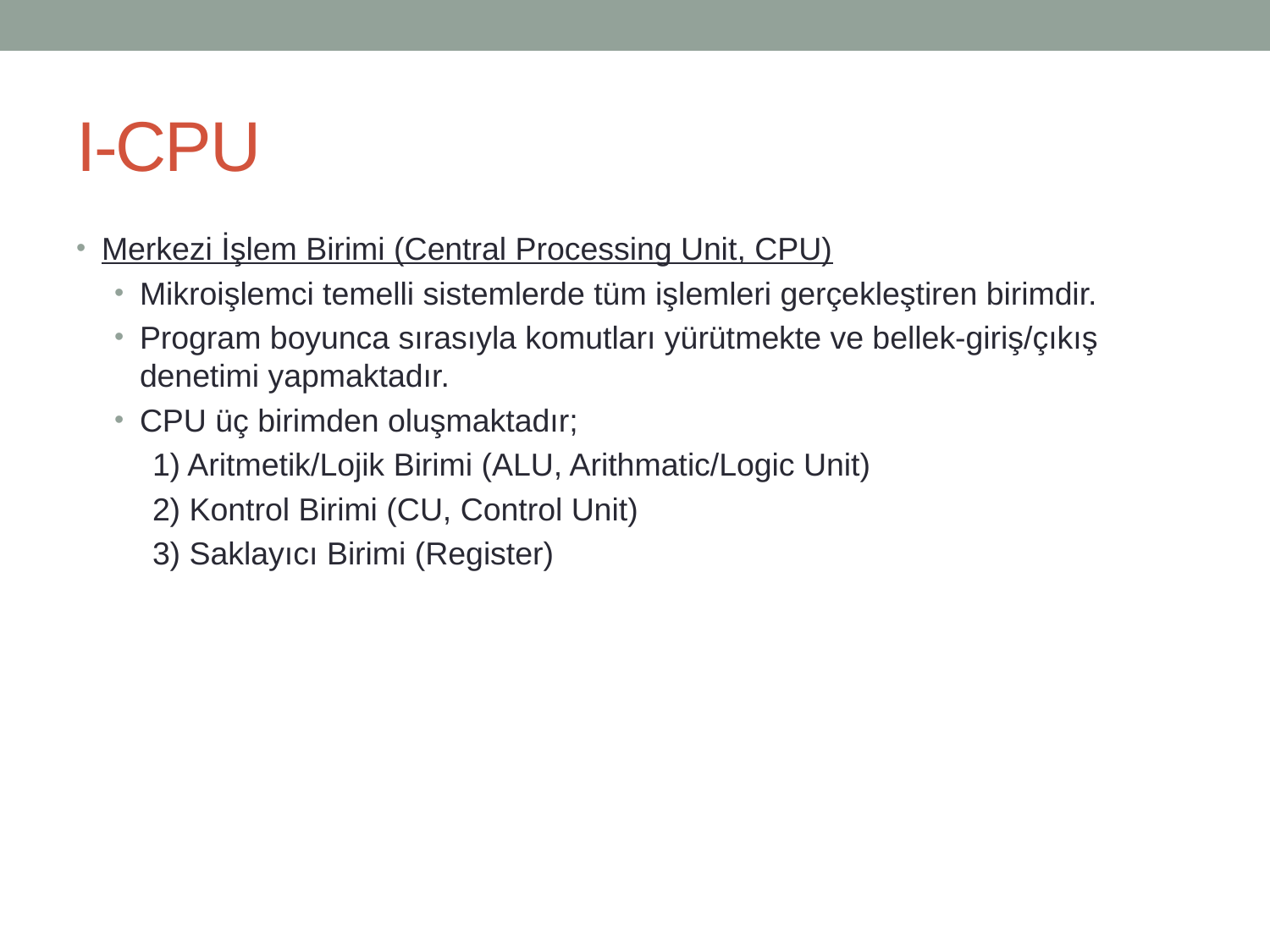

# I-CPU
Merkezi İşlem Birimi (Central Processing Unit, CPU)
Mikroişlemci temelli sistemlerde tüm işlemleri gerçekleştiren birimdir.
Program boyunca sırasıyla komutları yürütmekte ve bellek-giriş/çıkış denetimi yapmaktadır.
CPU üç birimden oluşmaktadır;
1) Aritmetik/Lojik Birimi (ALU, Arithmatic/Logic Unit)
2) Kontrol Birimi (CU, Control Unit)
3) Saklayıcı Birimi (Register)